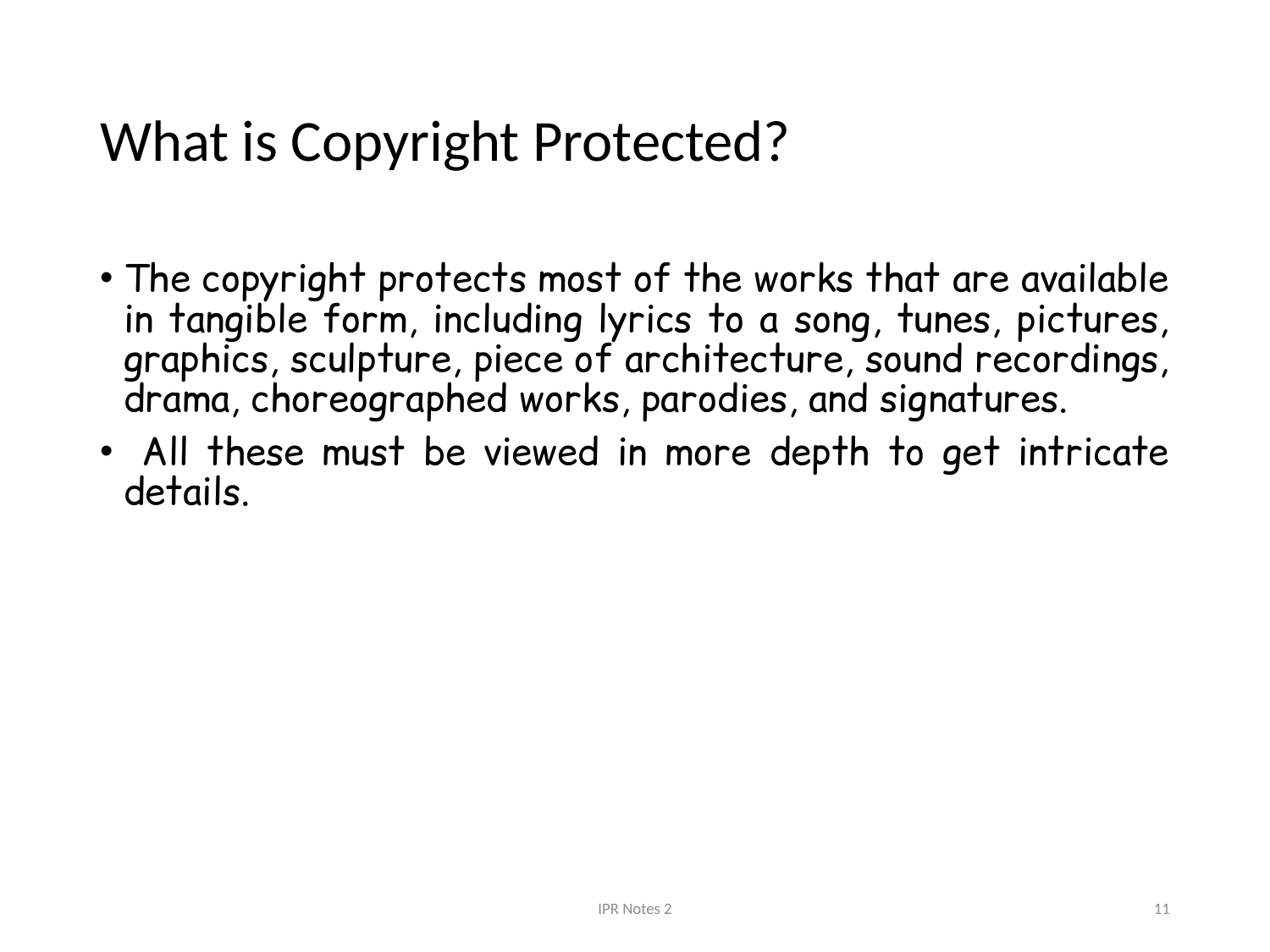

# What is Copyright Protected?
The copyright protects most of the works that are available in tangible form, including lyrics to a song, tunes, pictures, graphics, sculpture, piece of architecture, sound recordings, drama, choreographed works, parodies, and signatures.
 All these must be viewed in more depth to get intricate details.

IPR Notes 2
11